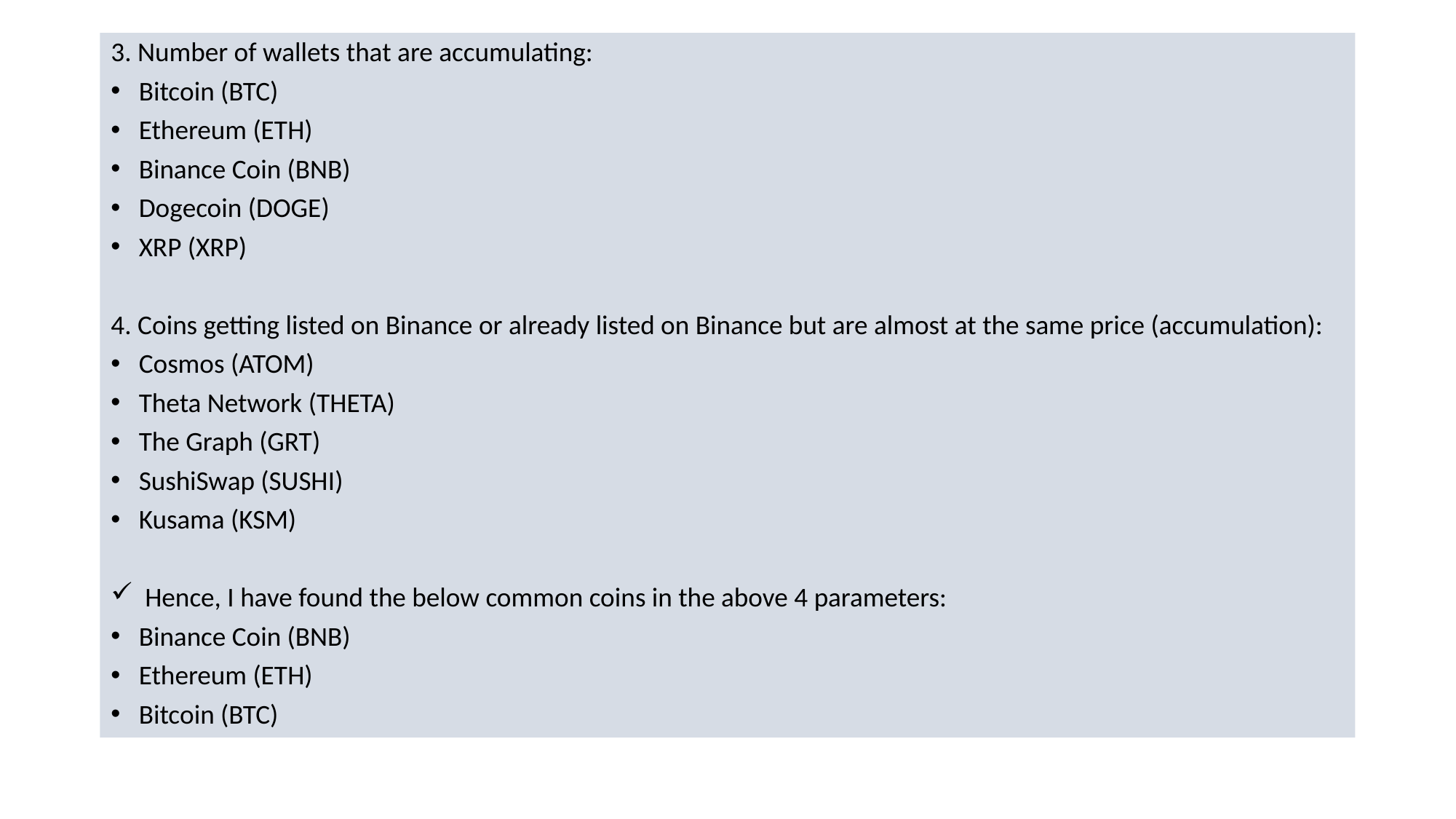

3. Number of wallets that are accumulating:
Bitcoin (BTC)
Ethereum (ETH)
Binance Coin (BNB)
Dogecoin (DOGE)
XRP (XRP)

4. Coins getting listed on Binance or already listed on Binance but are almost at the same price (accumulation):
Cosmos (ATOM)
Theta Network (THETA)
The Graph (GRT)
SushiSwap (SUSHI)
Kusama (KSM)

 Hence, I have found the below common coins in the above 4 parameters:
Binance Coin (BNB)
Ethereum (ETH)
Bitcoin (BTC)